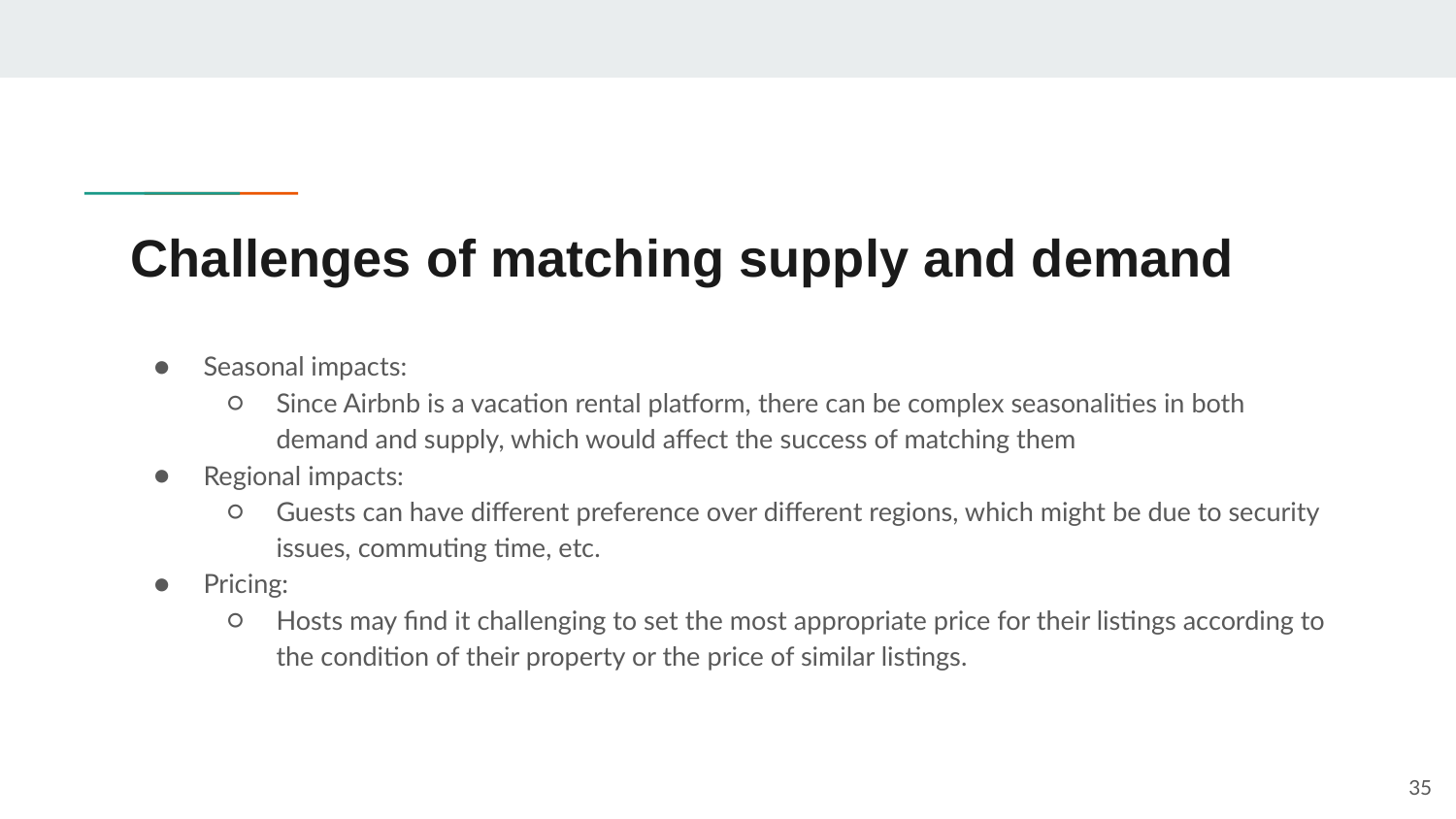

# Challenges of matching supply and demand

Seasonal impacts:
Since Airbnb is a vacation rental platform, there can be complex seasonalities in both demand and supply, which would affect the success of matching them
Regional impacts:
Guests can have different preference over different regions, which might be due to security issues, commuting time, etc.
Pricing:
Hosts may find it challenging to set the most appropriate price for their listings according to the condition of their property or the price of similar listings.
35